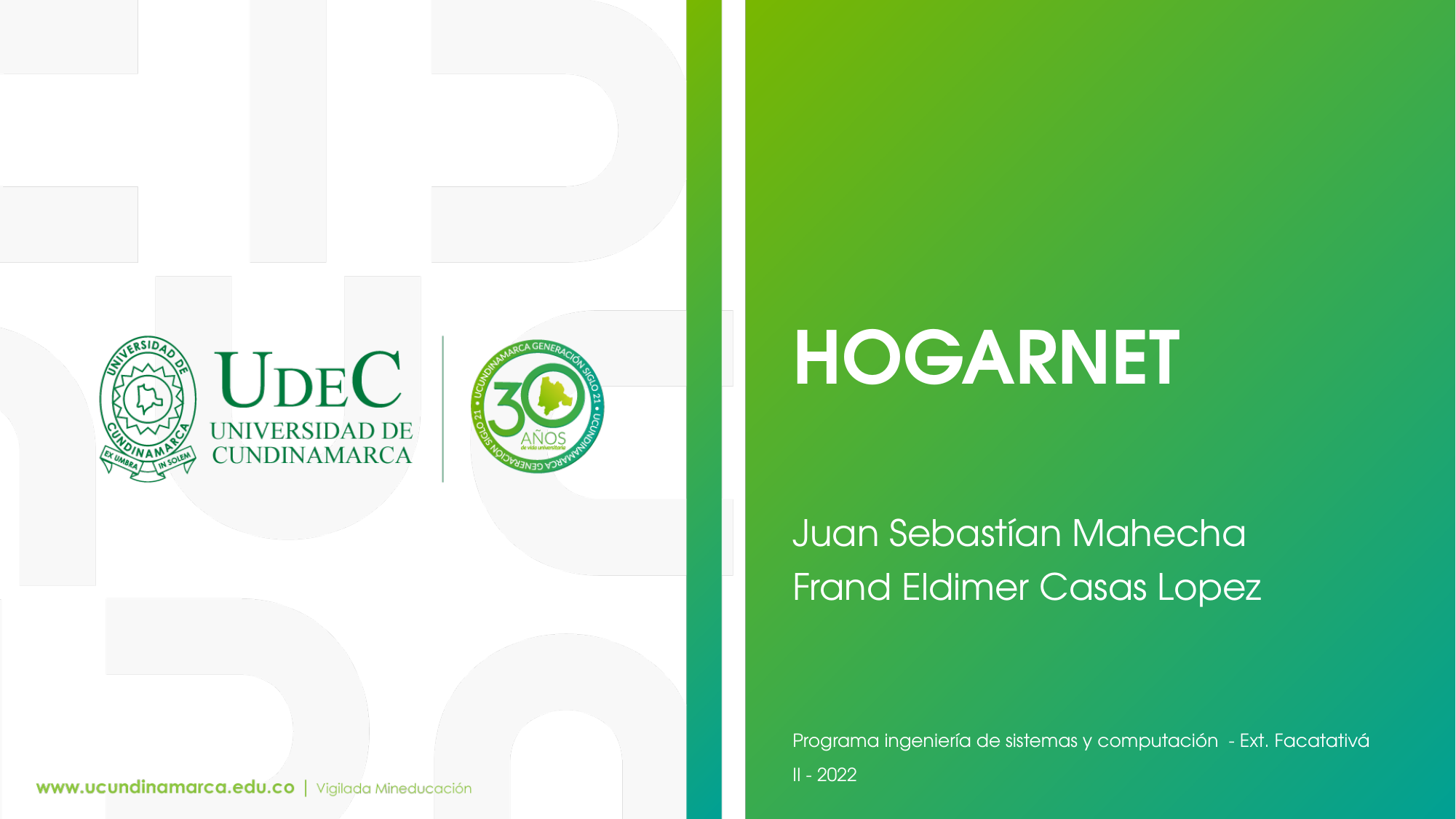

# HOGARNET
Juan Sebastían Mahecha
Frand Eldimer Casas Lopez
Programa ingeniería de sistemas y computación  - Ext. Facatativá
II - 2022